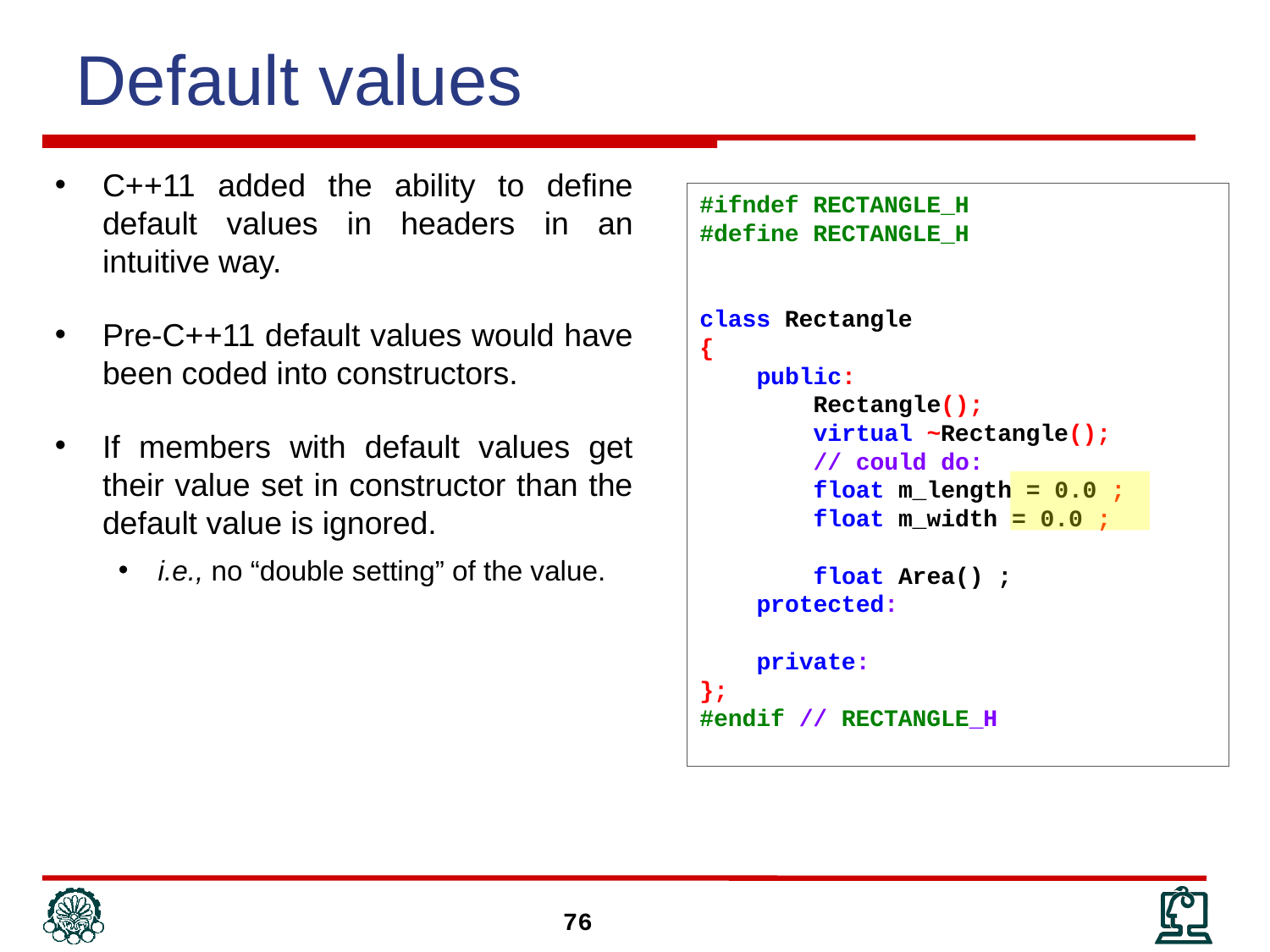

# Default values
C++11 added the ability to define default values in headers in an intuitive way.
Pre-C++11 default values would have been coded into constructors.
If members with default values get their value set in constructor than the default value is ignored.
i.e., no “double setting” of the value.
#ifndef RECTANGLE_H
#define RECTANGLE_H

class Rectangle
{
    public:
        Rectangle();
        virtual ~Rectangle();
        // could do:
        float m_length = 0.0 ;
        float m_width = 0.0 ;

        float Area() ;
    protected:

    private:
};
#endif // RECTANGLE_H

76